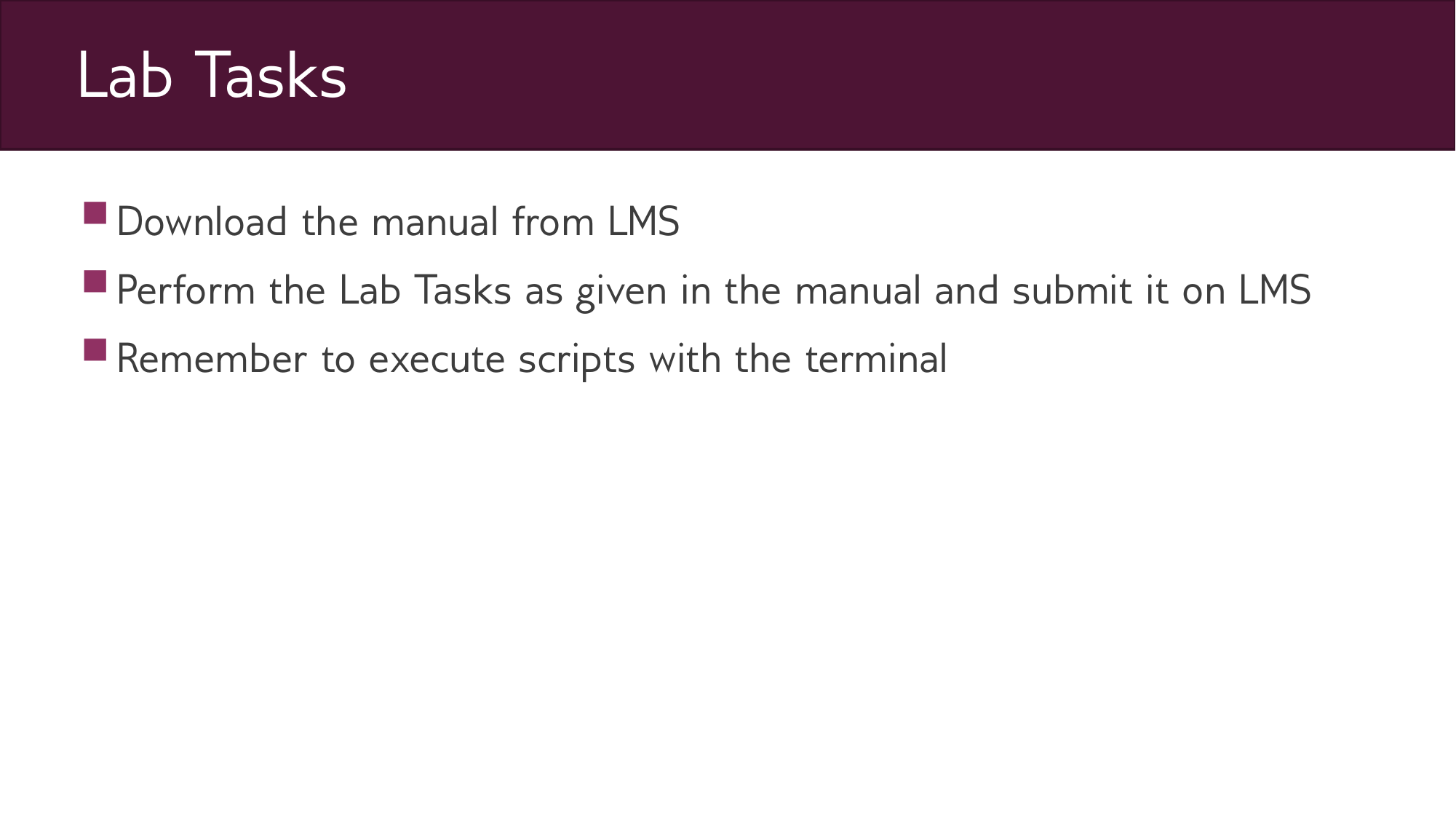

Lab Tasks
Download the manual from LMS
Perform the Lab Tasks as given in the manual and submit it on LMS
Remember to execute scripts with the terminal